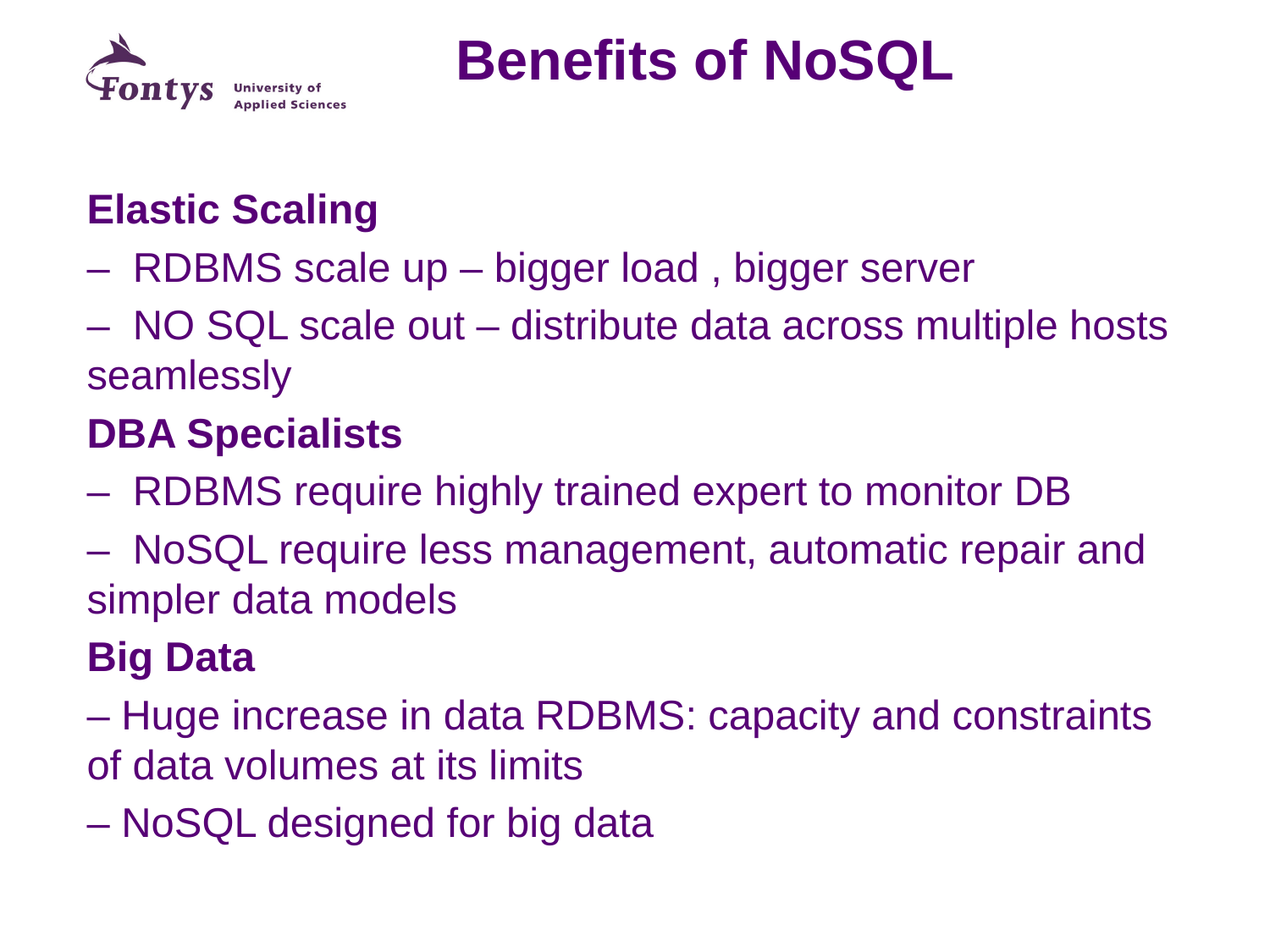

# Benefits of NoSQL
Elastic Scaling
–  RDBMS scale up – bigger load , bigger server
–  NO SQL scale out – distribute data across multiple hosts seamlessly
DBA Specialists
–  RDBMS require highly trained expert to monitor DB
–  NoSQL require less management, automatic repair and simpler data models
Big Data
– Huge increase in data RDBMS: capacity and constraints of data volumes at its limits
– NoSQL designed for big data